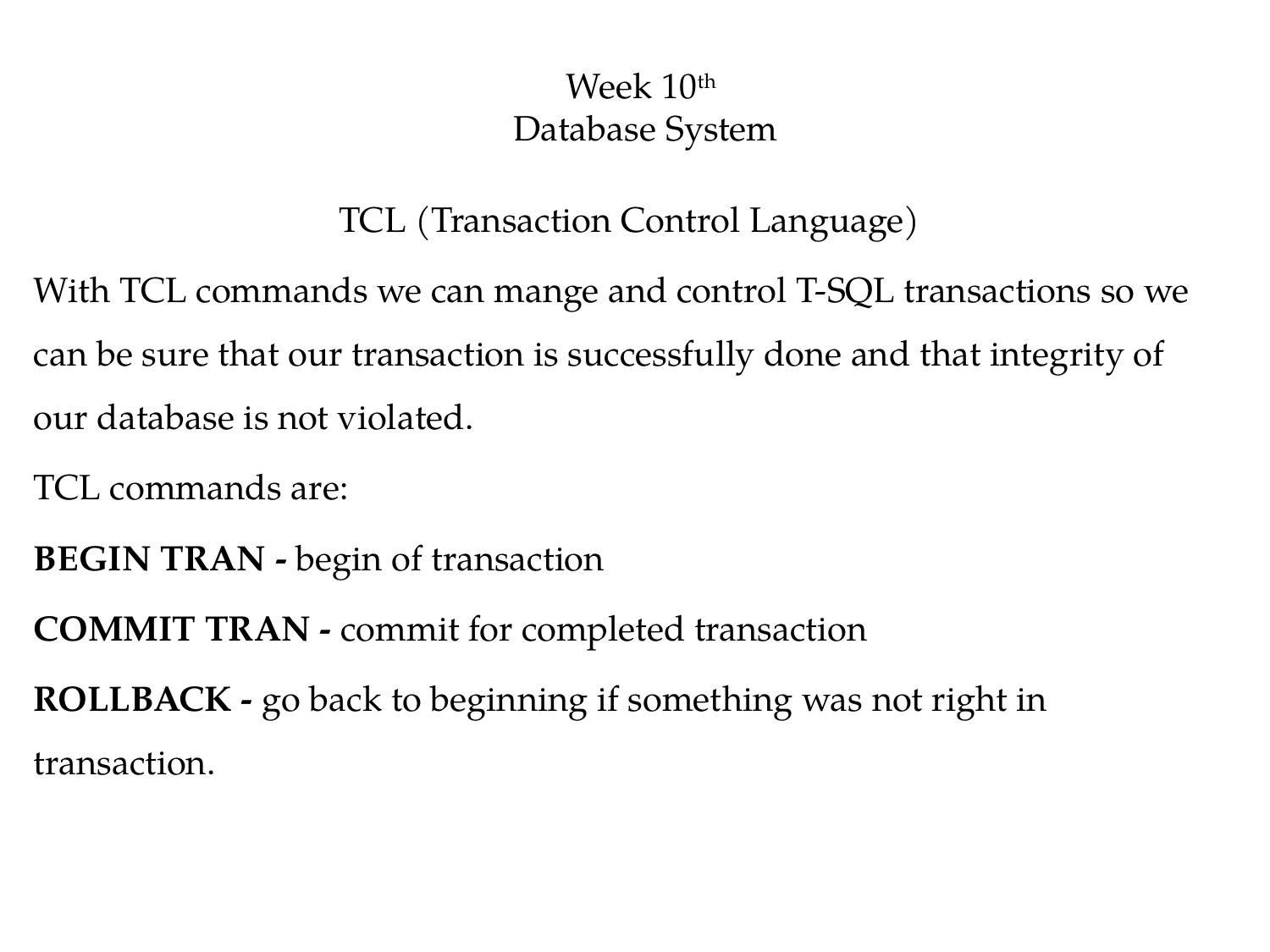

# Week 10th Database System
TCL (Transaction Control Language)
With TCL commands we can mange and control T-SQL transactions so we can be sure that our transaction is successfully done and that integrity of our database is not violated.
TCL commands are:
BEGIN TRAN - begin of transaction
COMMIT TRAN - commit for completed transaction
ROLLBACK - go back to beginning if something was not right in transaction.